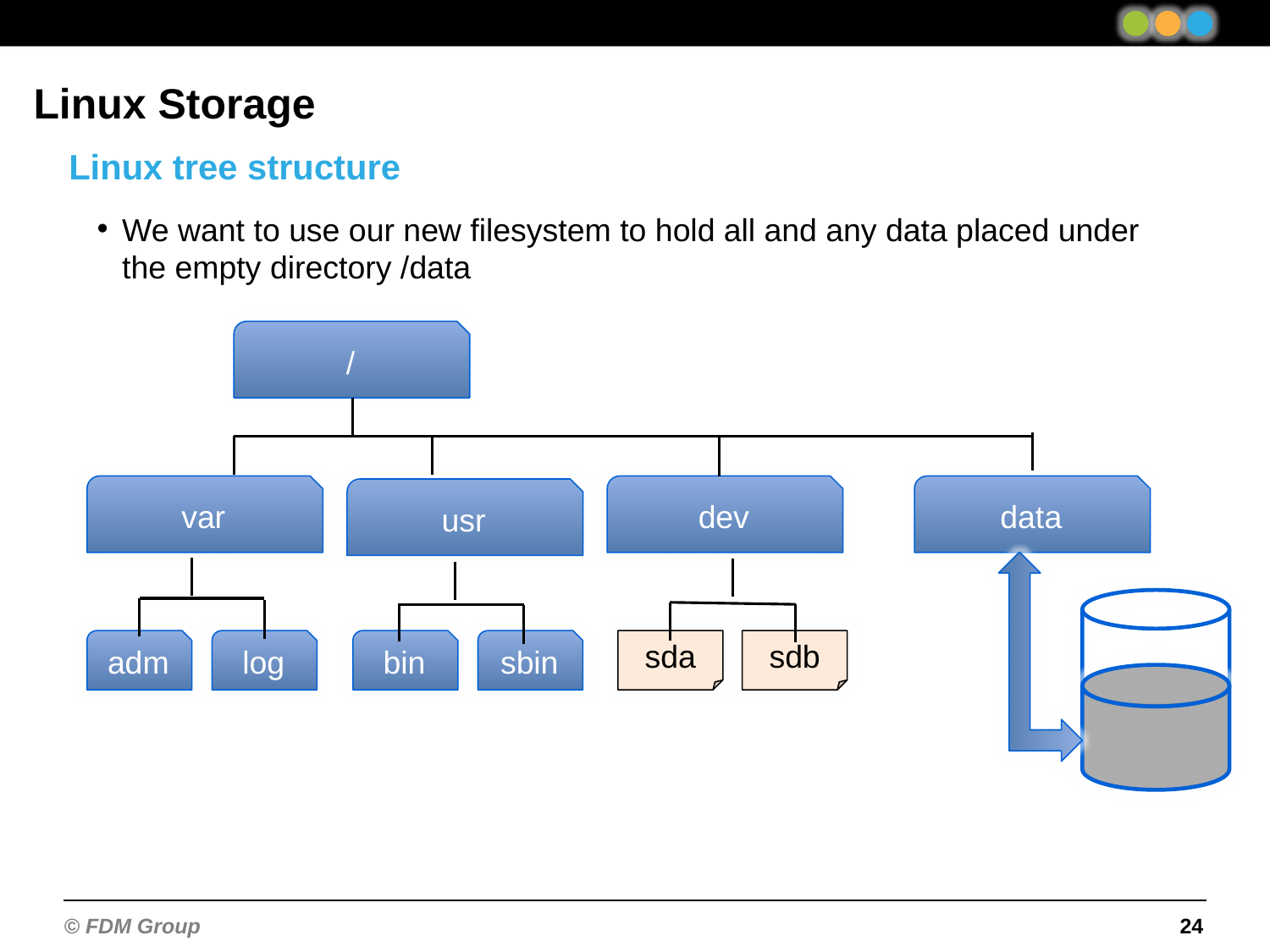

Linux Storage
Linux tree structure
We want to use our new filesystem to hold all and any data placed under the empty directory /data
/
var
dev
data
usr

adm
log
bin
sbin
sdb
sda
24